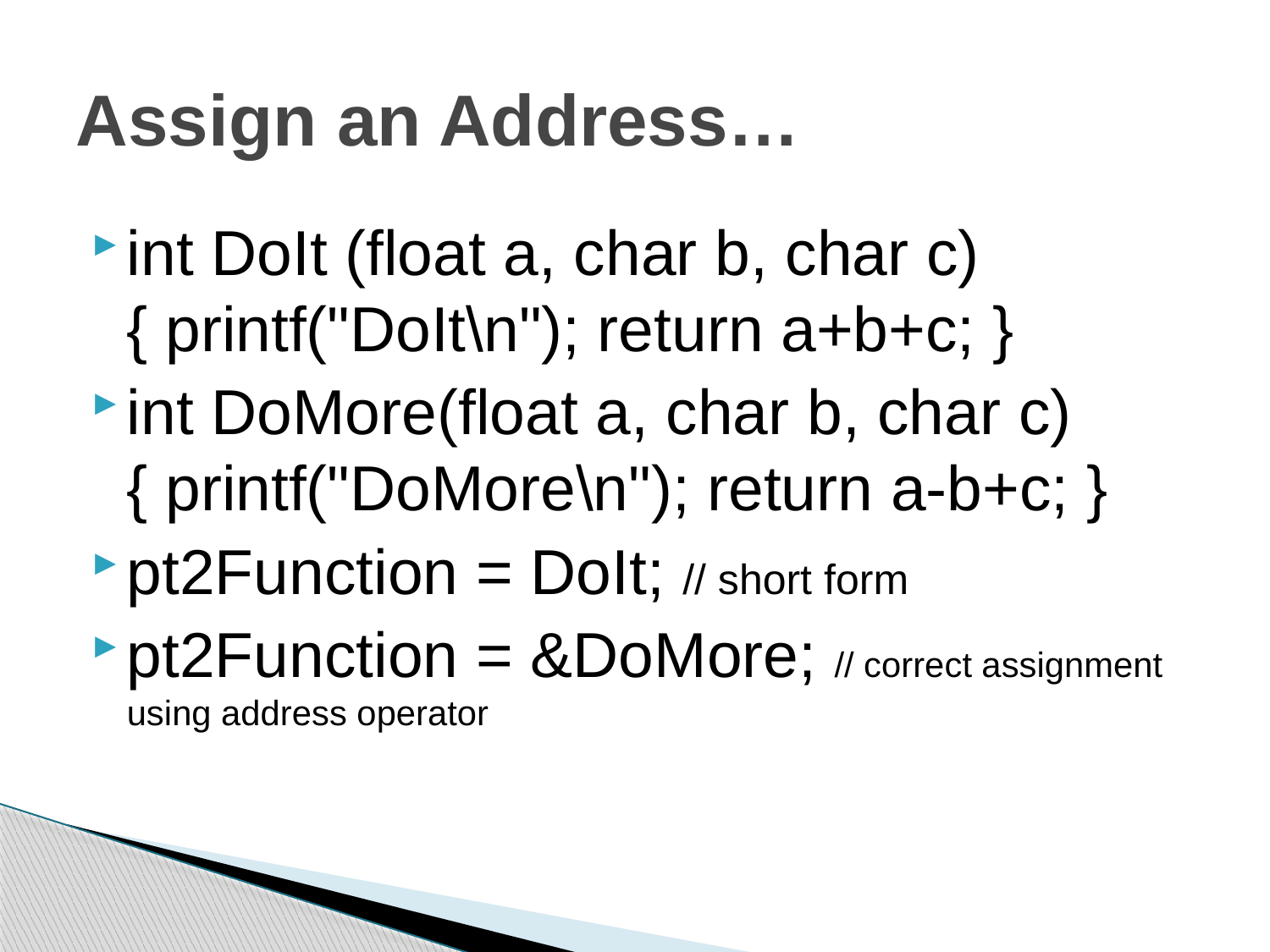

# Assign an Address…
int DoIt (float a, char b, char c){ printf("DoIt\n"); return a+b+c; }
int DoMore(float a, char b, char c){ printf("DoMore\n"); return a-b+c; }
pt2Function = DoIt; // short form
pt2Function = &DoMore; // correct assignment using address operator